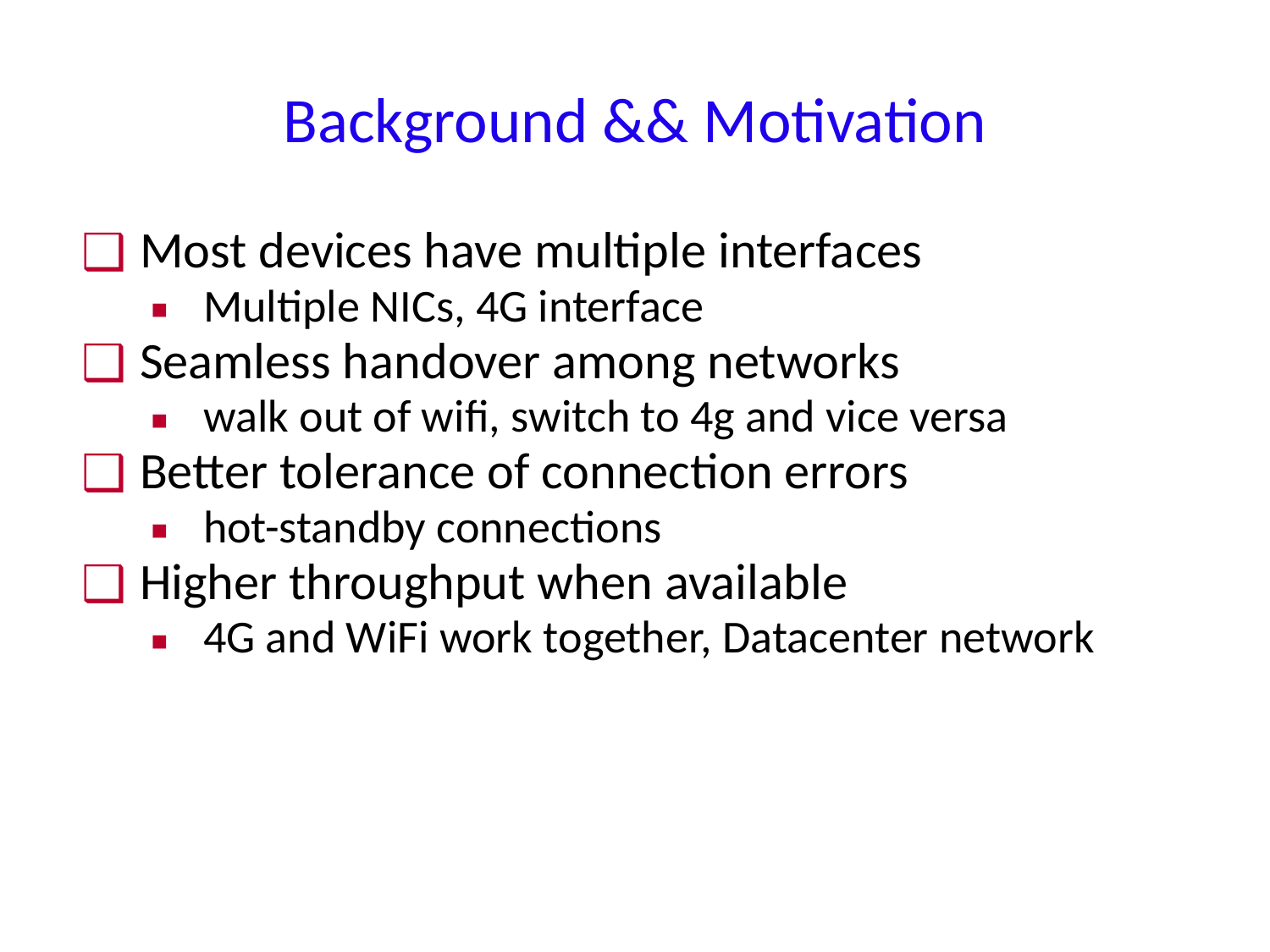

# Background && Motivation
Most devices have multiple interfaces
Multiple NICs, 4G interface
Seamless handover among networks
walk out of wifi, switch to 4g and vice versa
Better tolerance of connection errors
hot-standby connections
Higher throughput when available
4G and WiFi work together, Datacenter network